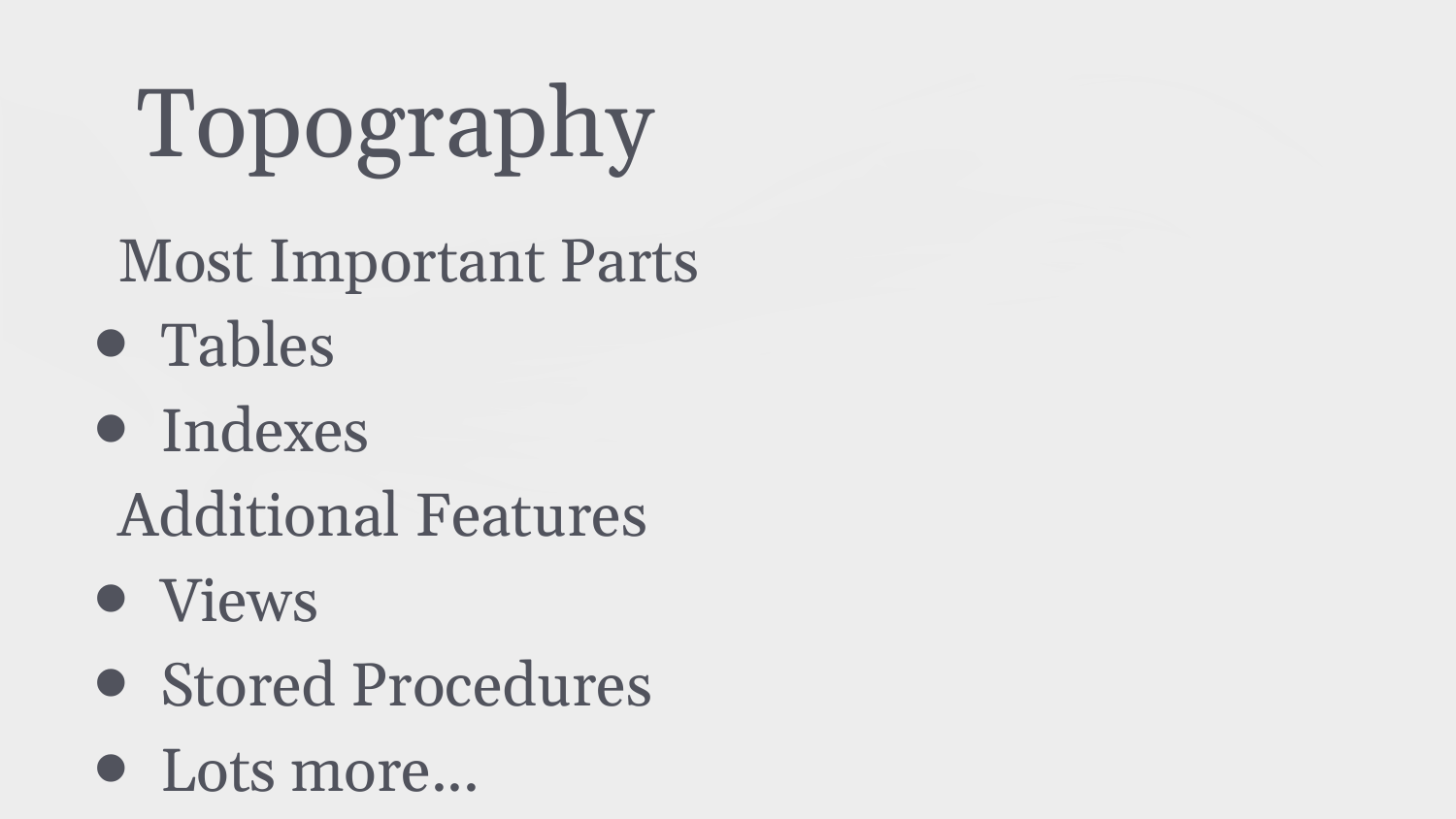

# Topography
Most Important Parts
Tables
Indexes
Additional Features
Views
Stored Procedures
Lots more...